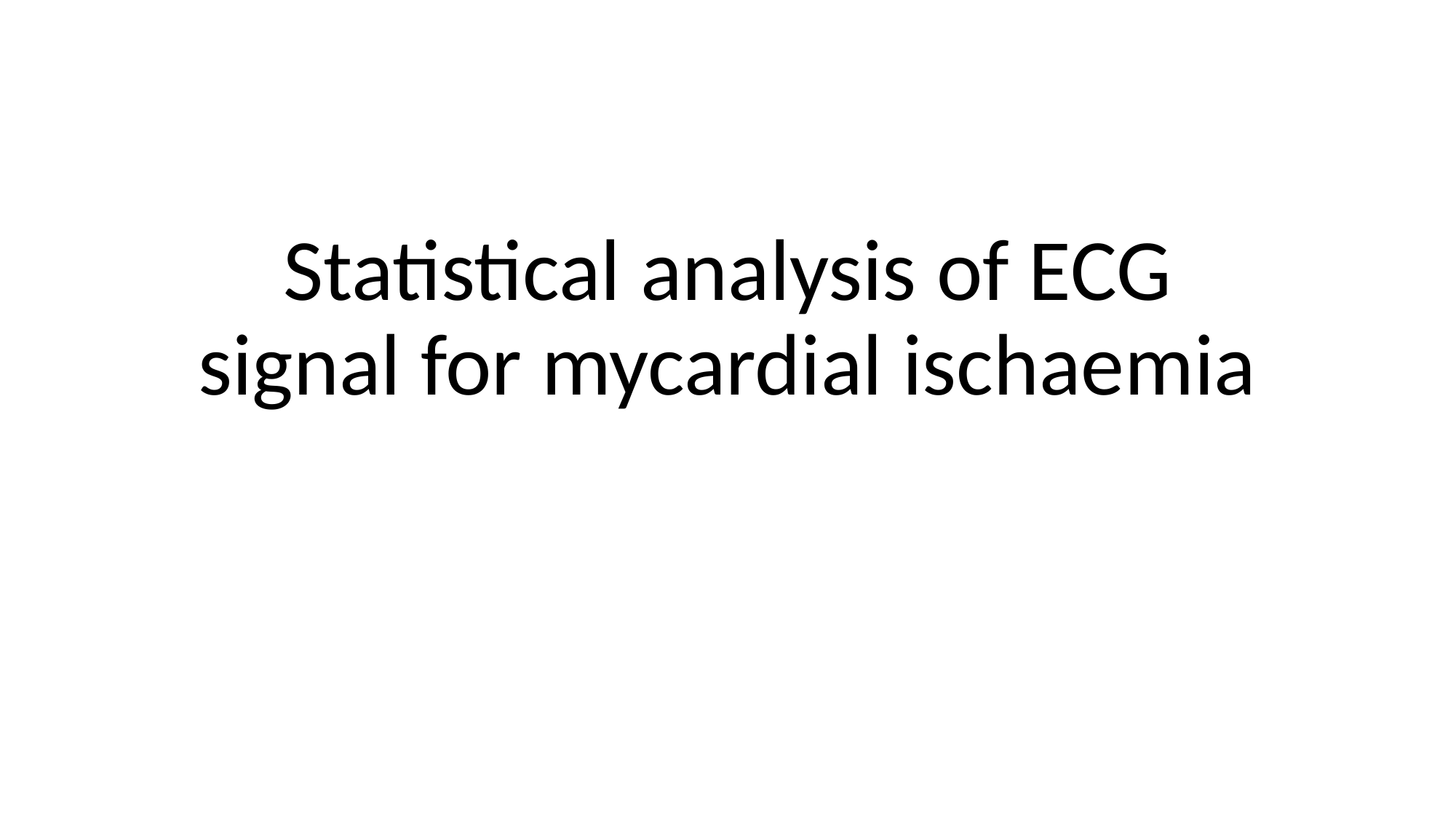

# Statistical analysis of ECG signal for mycardial ischaemia